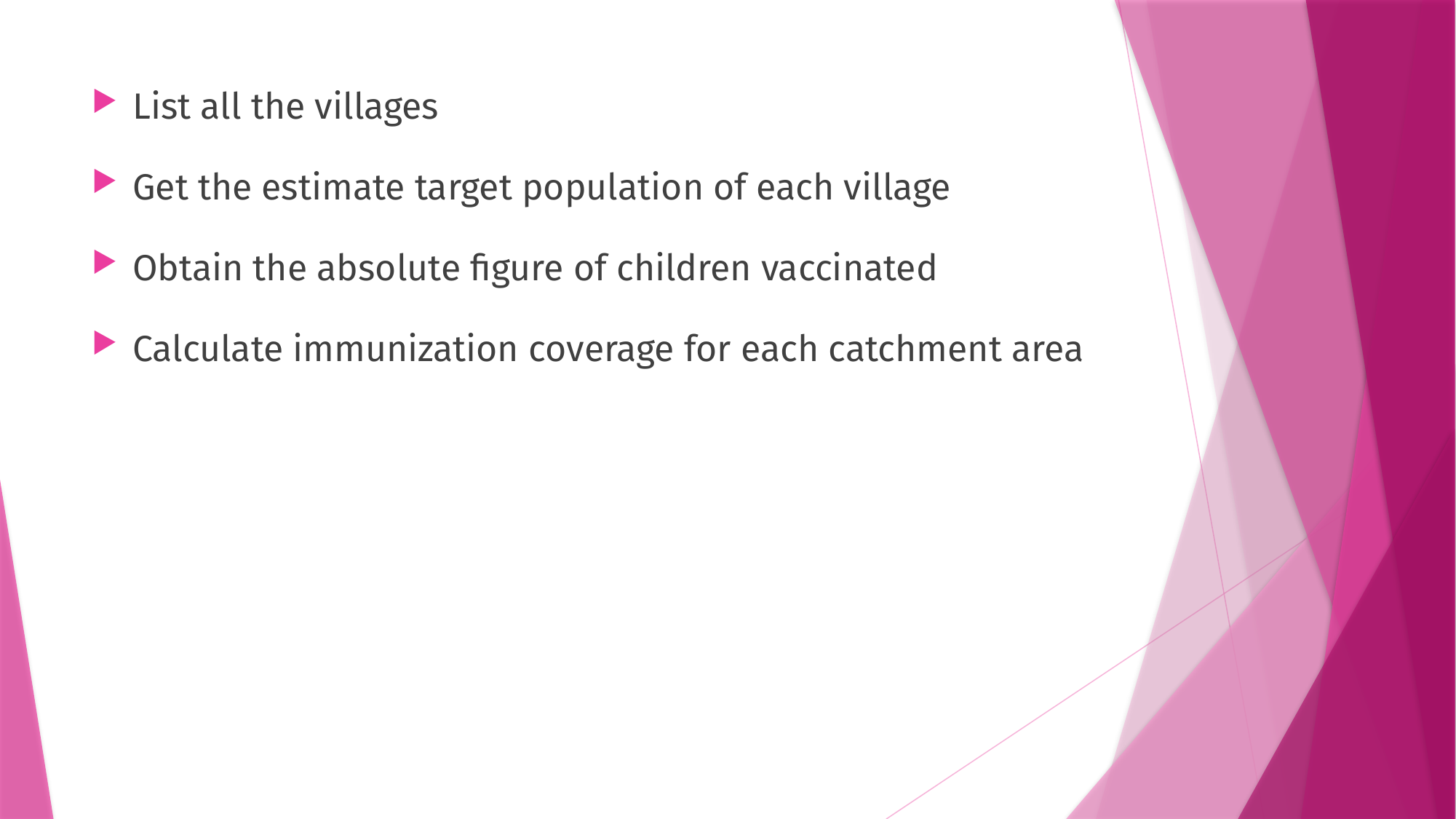

List all the villages
Get the estimate target population of each village
Obtain the absolute figure of children vaccinated
Calculate immunization coverage for each catchment area